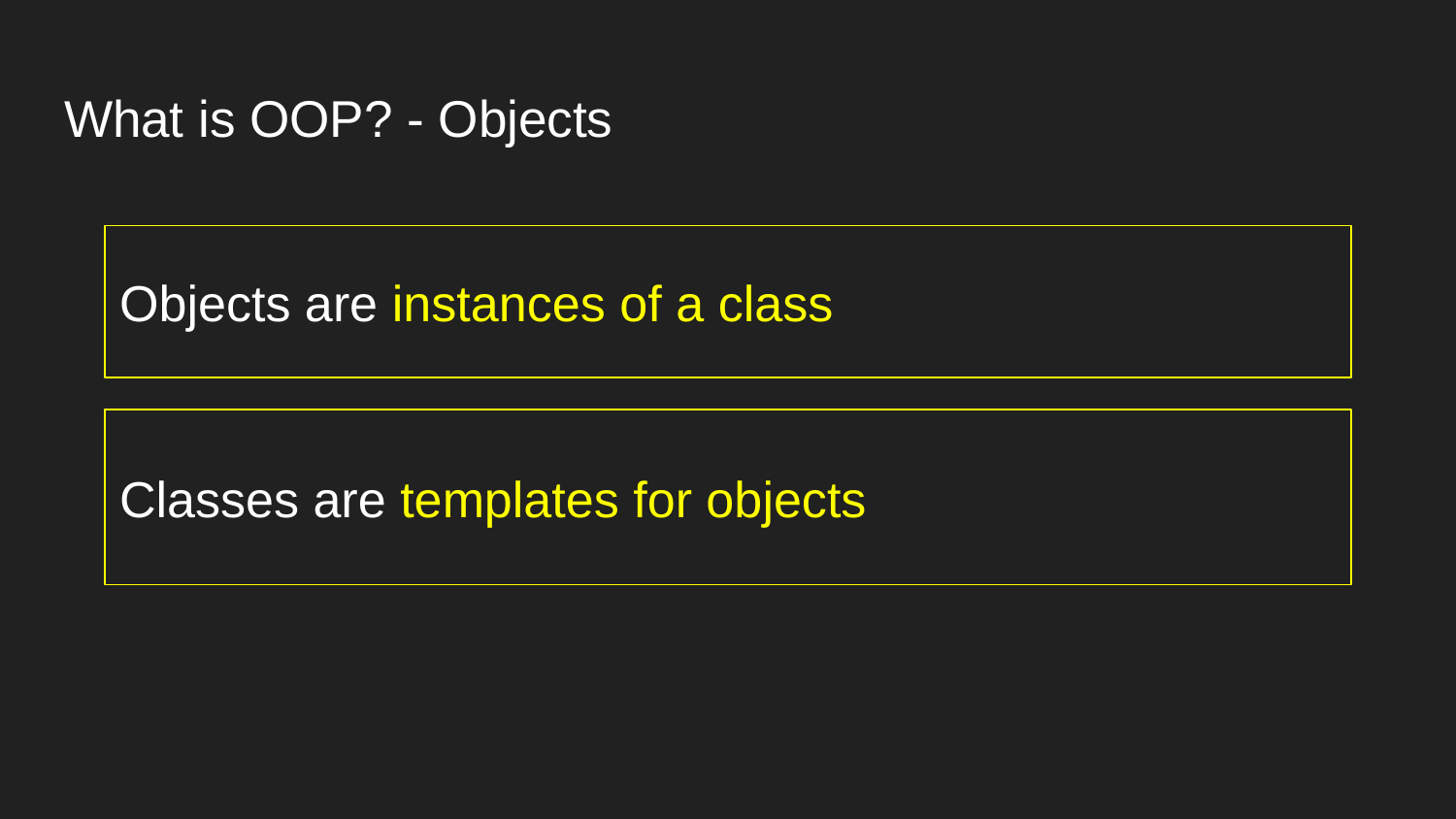

# What is OOP? - Objects

Objects are instances of a class

Classes are templates for objects